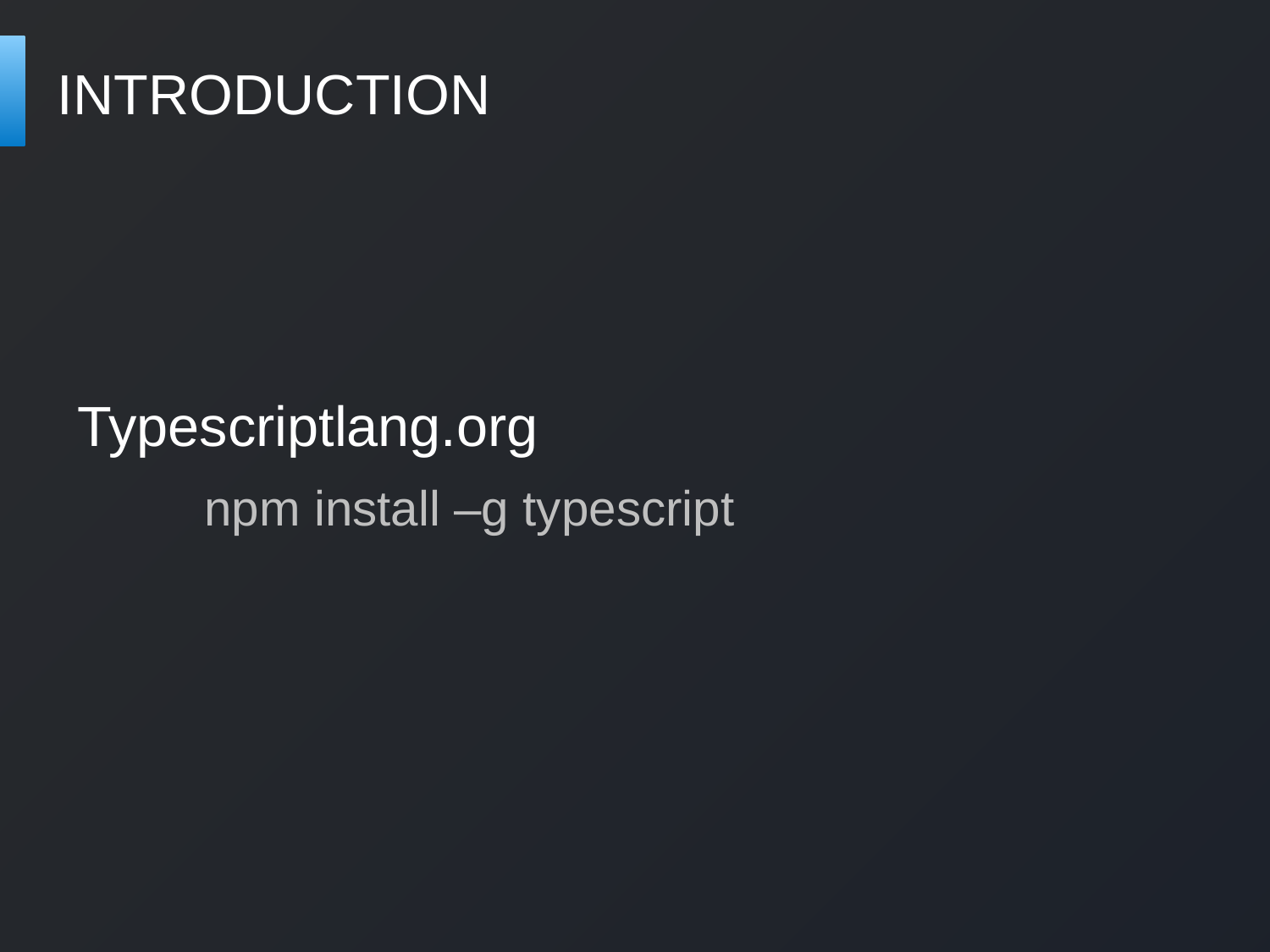

# INTRODUCTION

Typescriptlang.org
	npm install –g typescript